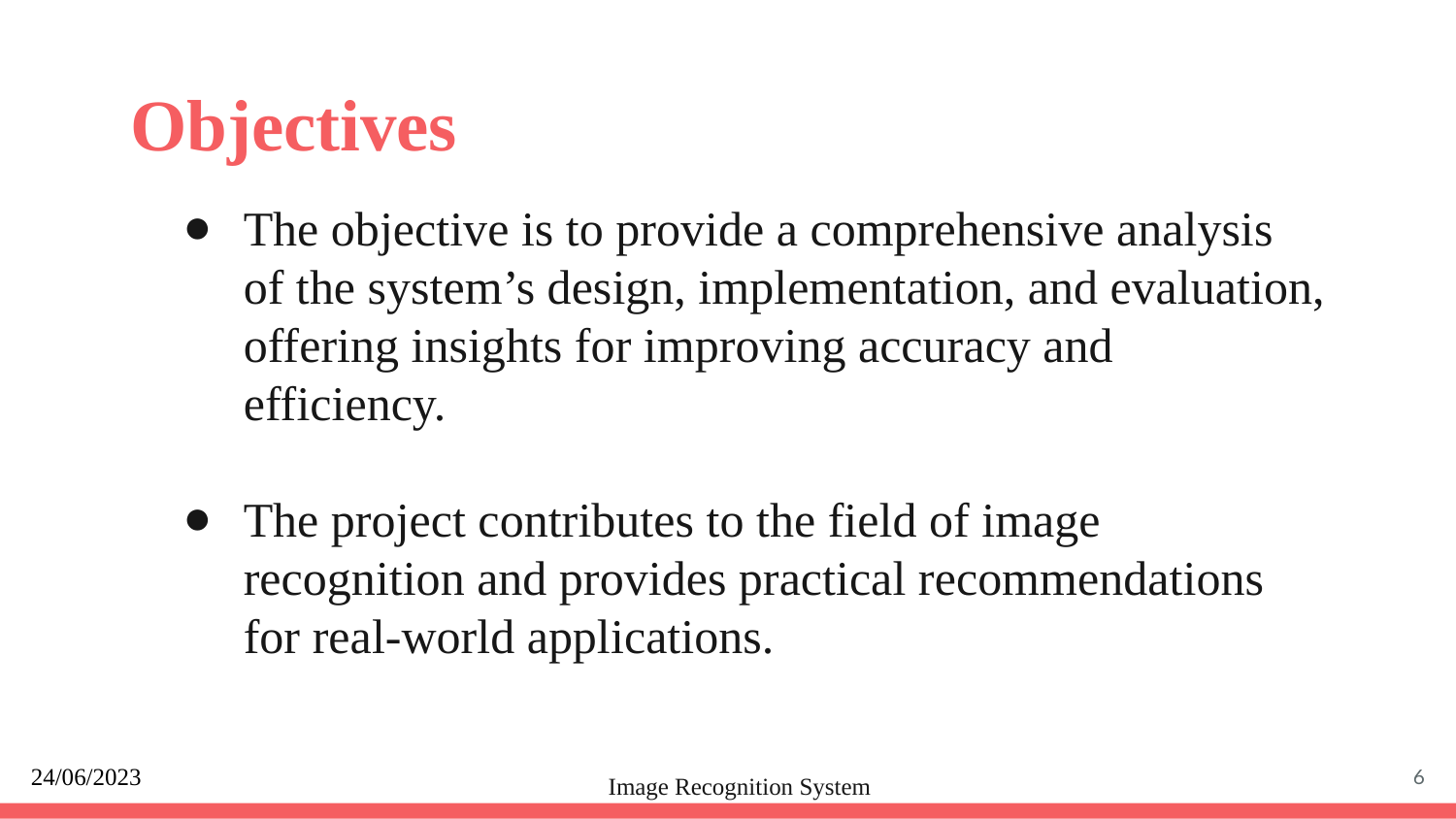

# Objectives
The objective is to provide a comprehensive analysis of the system’s design, implementation, and evaluation, offering insights for improving accuracy and efficiency.

The project contributes to the field of image recognition and provides practical recommendations for real-world applications.

6